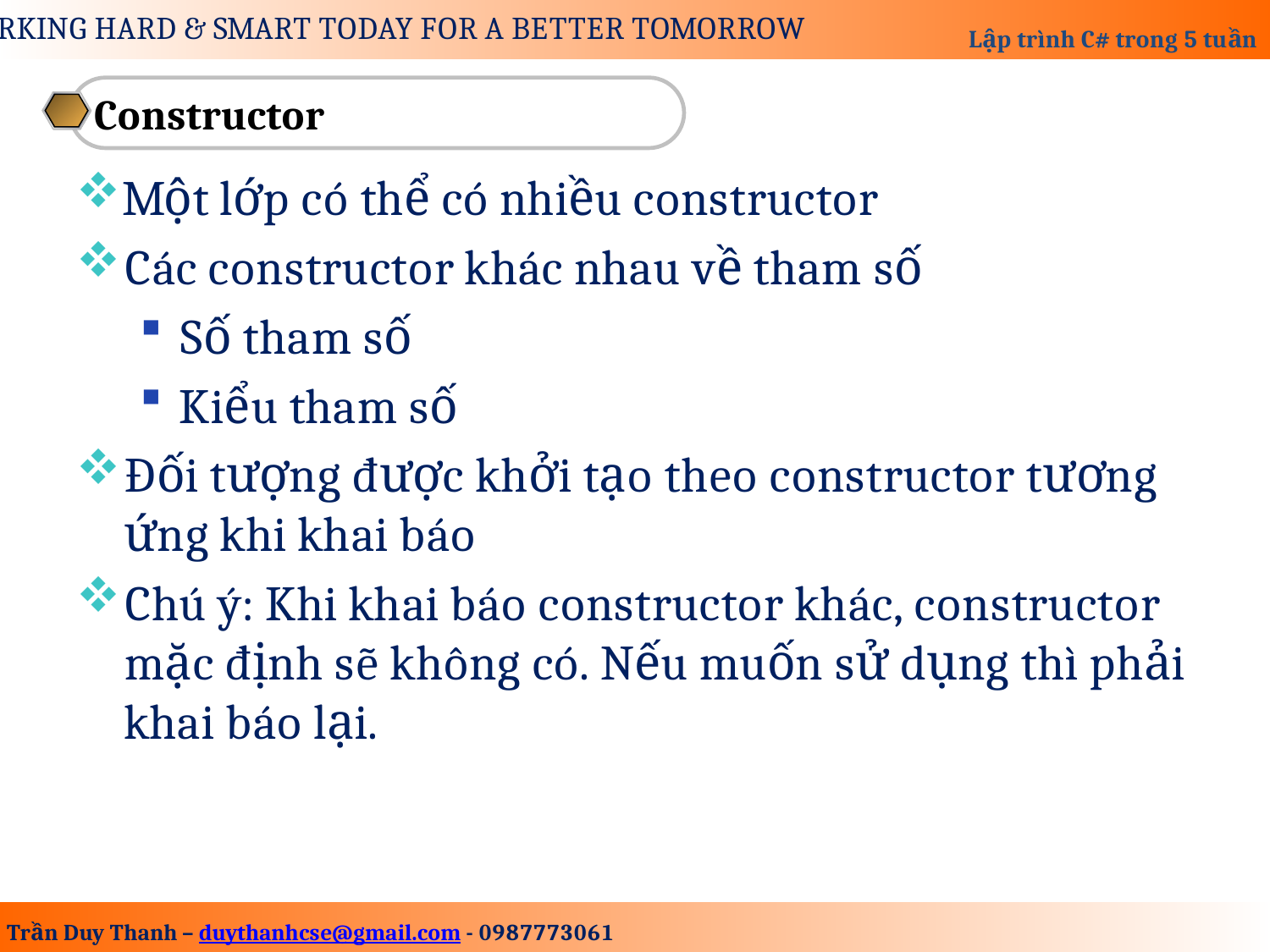

Constructor

Một lớp có thể có nhiều constructor
Các constructor khác nhau về tham số
Số tham số
Kiểu tham số
Đối tượng được khởi tạo theo constructor tương ứng khi khai báo
Chú ý: Khi khai báo constructor khác, constructor mặc định sẽ không có. Nếu muốn sử dụng thì phải khai báo lại.